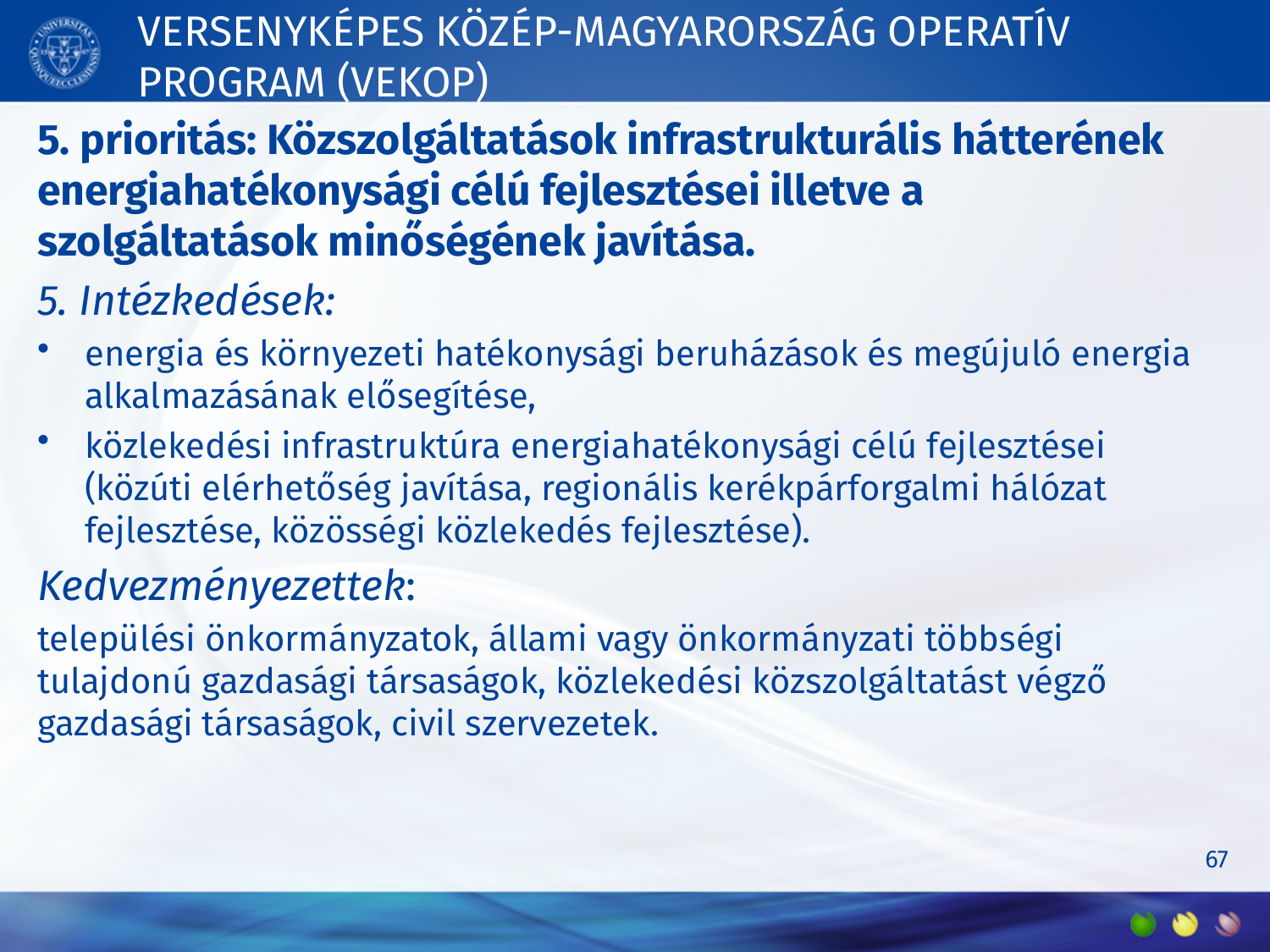

# VERSENYKÉPES KÖZÉP-MAGYARORSZÁG OPERATÍV PROGRAM (VEKOP)
5. prioritás: Közszolgáltatások infrastrukturális hátterének energiahatékonysági célú fejlesztései illetve a szolgáltatások minőségének javítása.
5. Intézkedések:
energia és környezeti hatékonysági beruházások és megújuló energia alkalmazásának elősegítése,
közlekedési infrastruktúra energiahatékonysági célú fejlesztései (közúti elérhetőség javítása, regionális kerékpárforgalmi hálózat fejlesztése, közösségi közlekedés fejlesztése).
Kedvezményezettek:
települési önkormányzatok, állami vagy önkormányzati többségi tulajdonú gazdasági társaságok, közlekedési közszolgáltatást végző gazdasági társaságok, civil szervezetek.
67